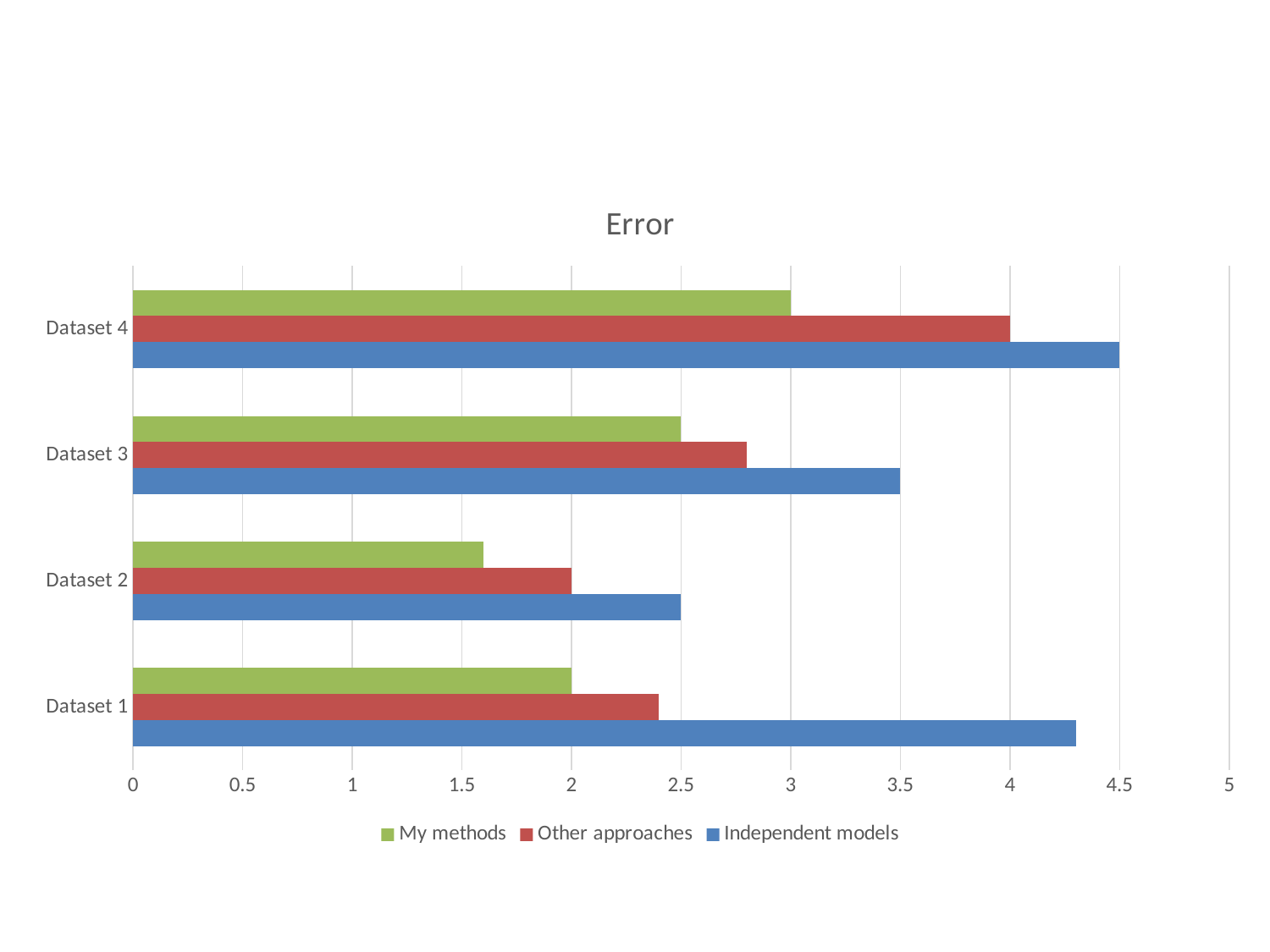

### Chart: Error

| Category | Independent models | Other approaches | My methods |
|---|---|---|---|
| Dataset 1 | 4.3 | 2.4 | 2.0 |
| Dataset 2 | 2.5 | 2.0 | 1.6 |
| Dataset 3 | 3.5 | 2.8 | 2.5 |
| Dataset 4 | 4.5 | 4.0 | 3.0 |